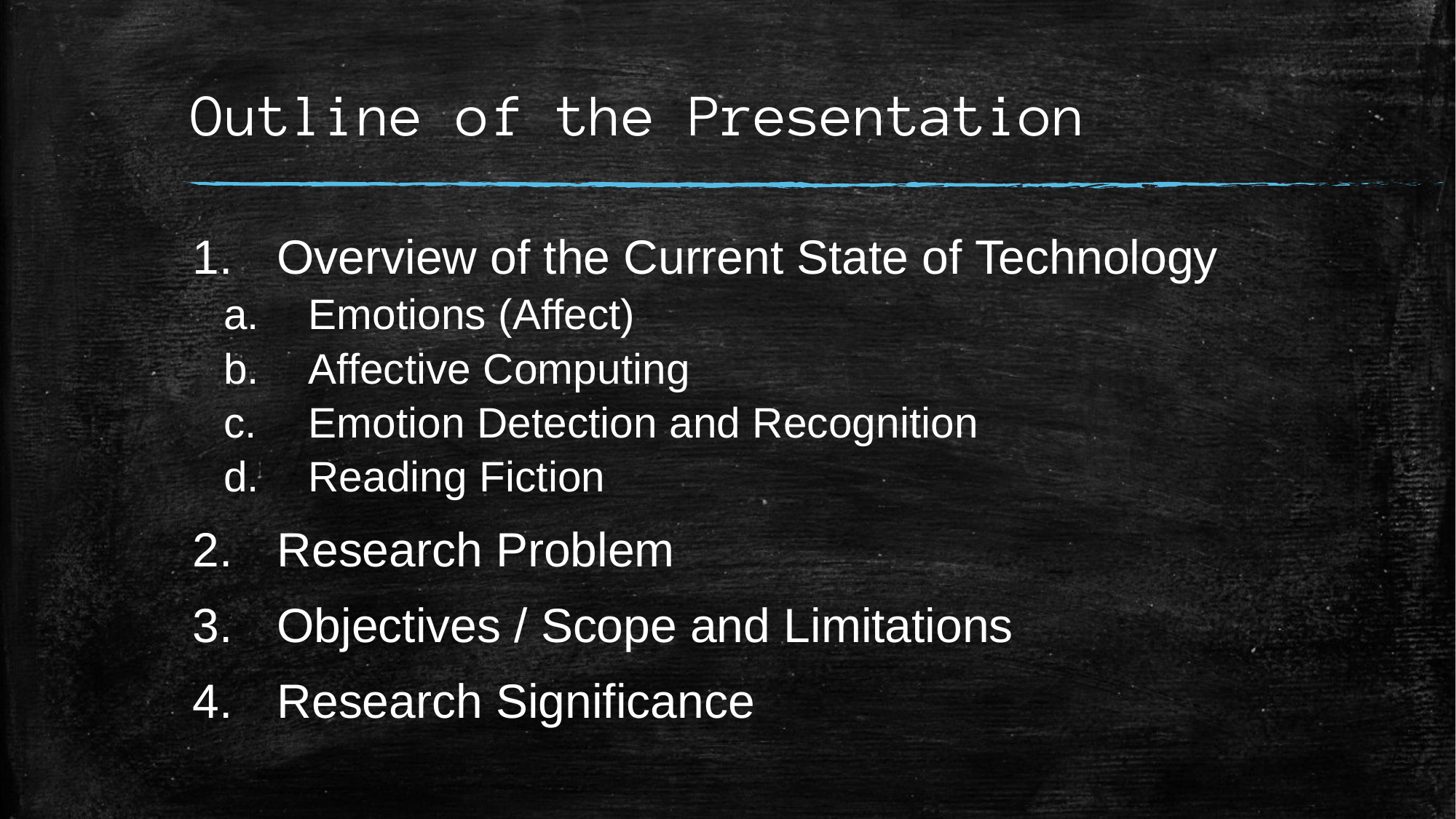

# Outline of the Presentation
Overview of the Current State of Technology
Emotions (Affect)
Affective Computing
Emotion Detection and Recognition
Reading Fiction
Research Problem
Objectives / Scope and Limitations
Research Significance